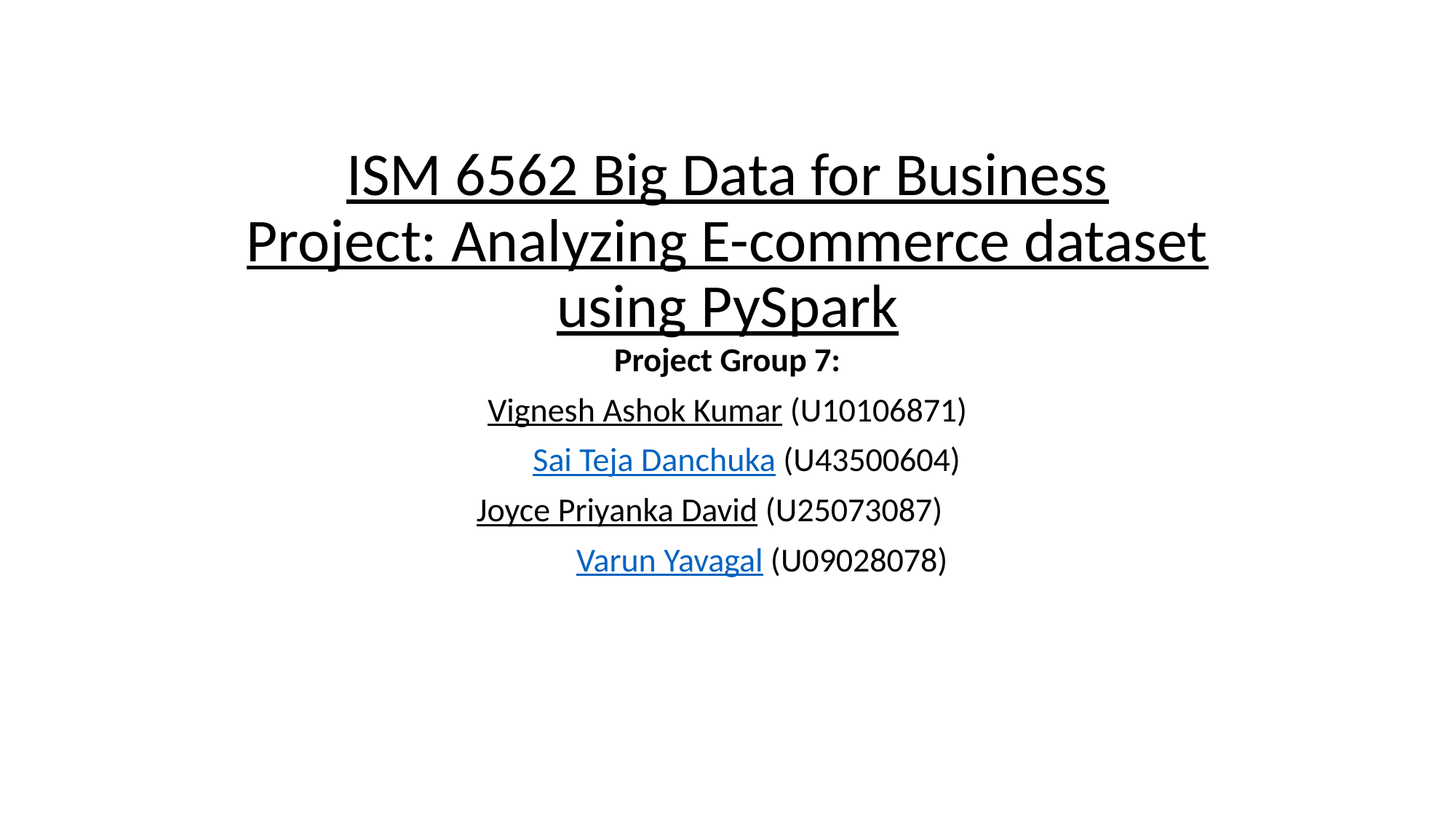

# ISM 6562 Big Data for Business Project: Analyzing E-commerce dataset using PySpark
Project Group 7:
Vignesh Ashok Kumar (U10106871)
     Sai Teja Danchuka (U43500604)
Joyce Priyanka David (U25073087)
         Varun Yavagal (U09028078)